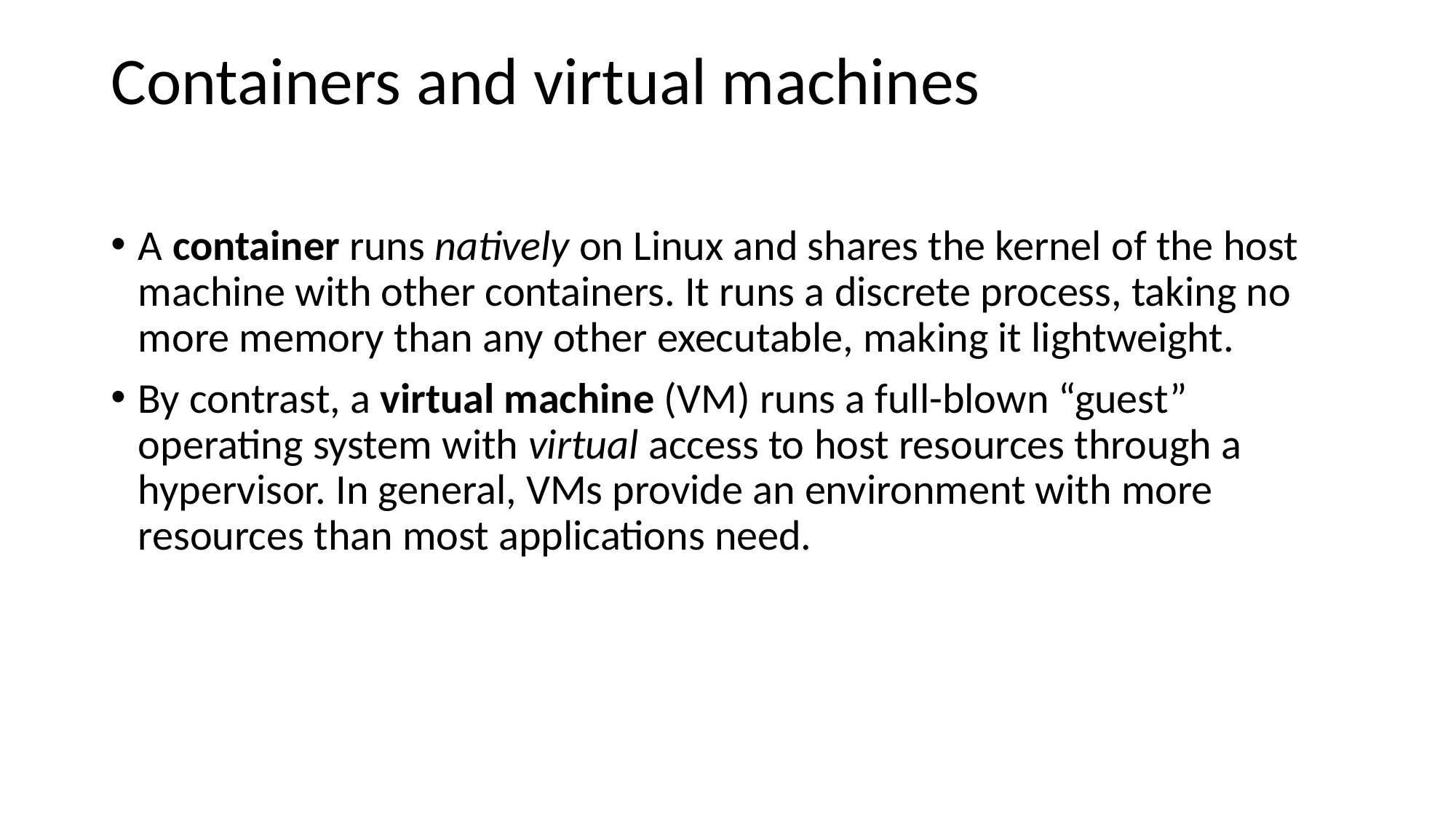

# Containers and virtual machines
A container runs natively on Linux and shares the kernel of the host machine with other containers. It runs a discrete process, taking no more memory than any other executable, making it lightweight.
By contrast, a virtual machine (VM) runs a full-blown “guest” operating system with virtual access to host resources through a hypervisor. In general, VMs provide an environment with more resources than most applications need.